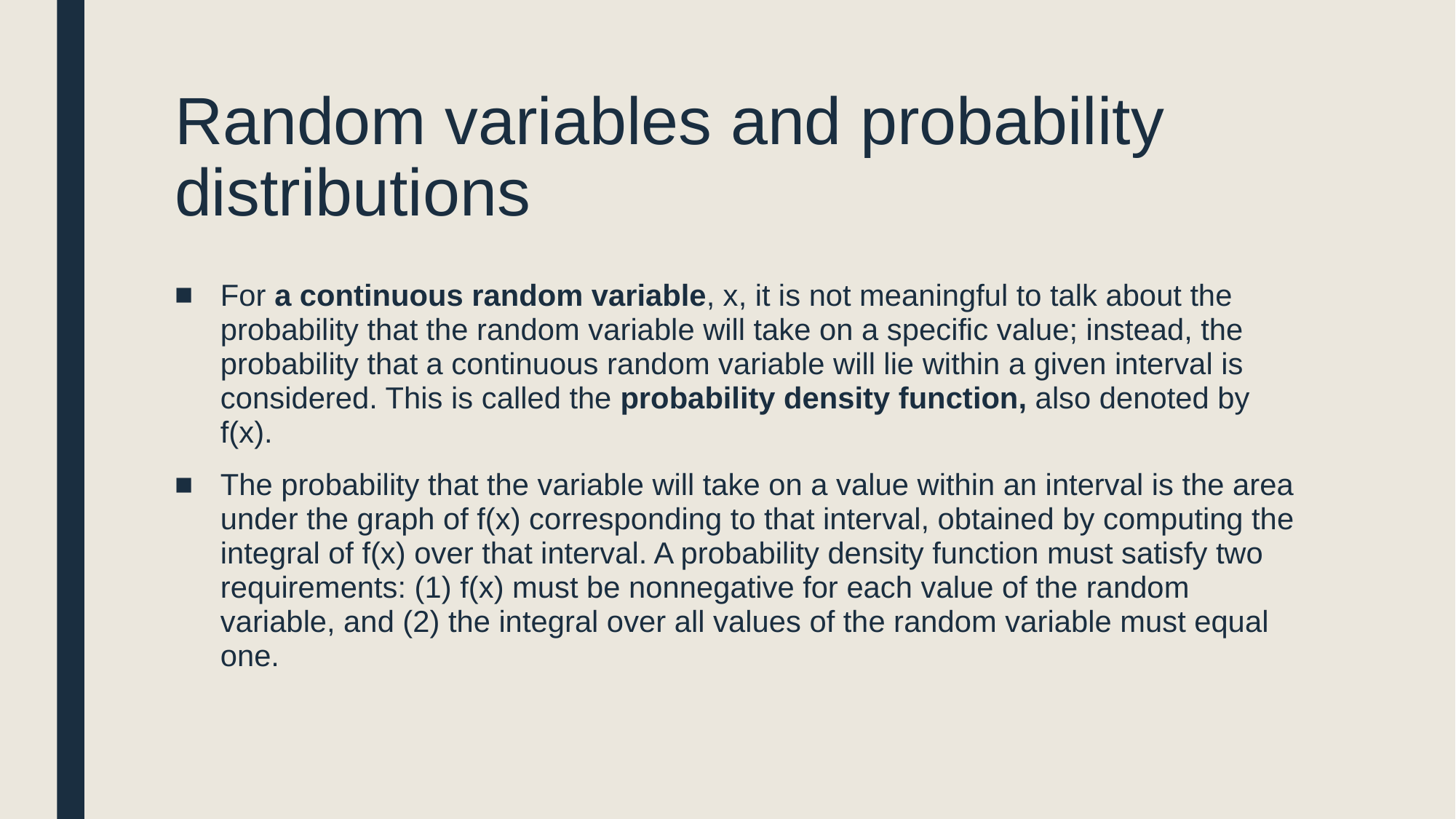

# Random variables and probability distributions
For a continuous random variable, x, it is not meaningful to talk about the probability that the random variable will take on a specific value; instead, the probability that a continuous random variable will lie within a given interval is considered. This is called the probability density function, also denoted by f(x).
The probability that the variable will take on a value within an interval is the area under the graph of f(x) corresponding to that interval, obtained by computing the integral of f(x) over that interval. A probability density function must satisfy two requirements: (1) f(x) must be nonnegative for each value of the random variable, and (2) the integral over all values of the random variable must equal one.